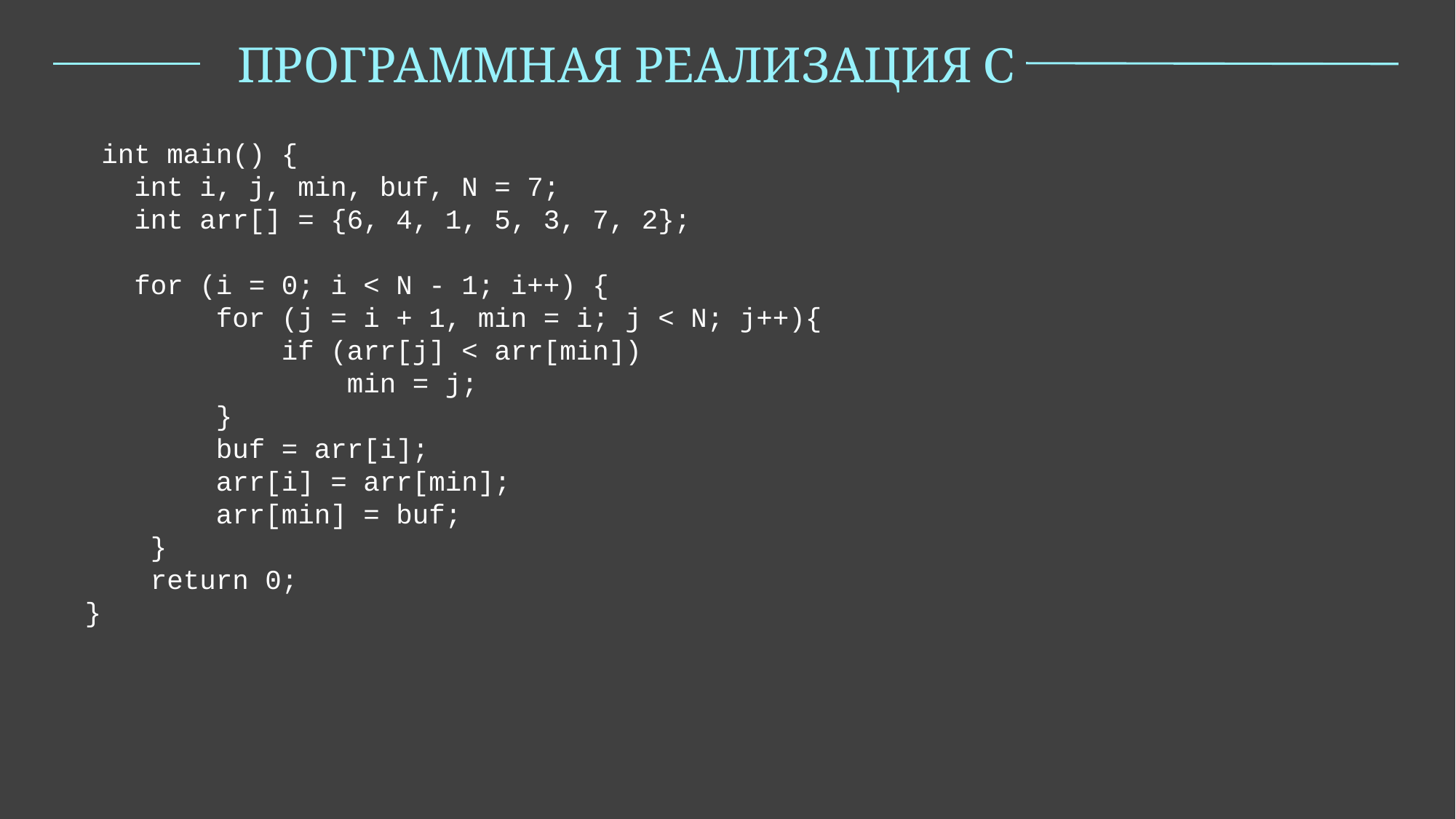

ПРОГРАММНАЯ РЕАЛИЗАЦИЯ C
 int main() {
   int i, j, min, buf, N = 7;
   int arr[] = {6, 4, 1, 5, 3, 7, 2};

   for (i = 0; i < N - 1; i++) {
        for (j = i + 1, min = i; j < N; j++){
            if (arr[j] < arr[min])
                min = j;
        }
        buf = arr[i];
        arr[i] = arr[min];
        arr[min] = buf;
    }
    return 0;
}